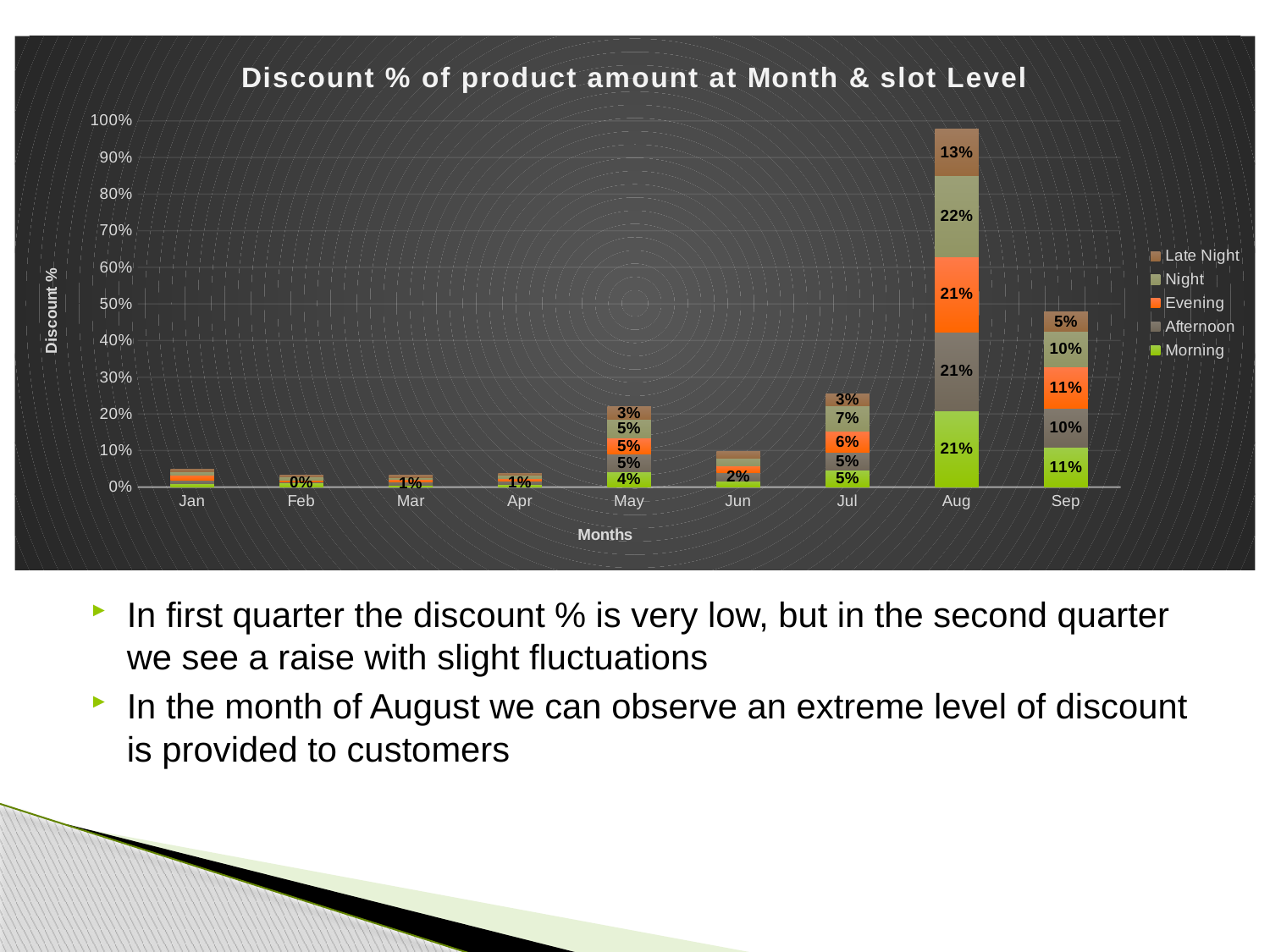

### Chart: Discount % of product amount at Month & slot Level

| Category | Morning | Afternoon | Evening | Night | Late Night |
|---|---|---|---|---|---|
| Jan | 0.009266034905418755 | 0.01038464396954198 | 0.012339152025527978 | 0.009978204077846995 | 0.00723717905894404 |
| Feb | 0.011331060336200023 | 0.003659233847913093 | 0.004286616330051671 | 0.007971412864211104 | 0.0058825957727873185 |
| Mar | 0.005640871092009748 | 0.008868996242563947 | 0.006004283310387028 | 0.005874964785425861 | 0.006314894650555589 |
| Apr | 0.006791936629799688 | 0.01024799837560865 | 0.006102505457947812 | 0.008971251335783356 | 0.005863208367493975 |
| May | 0.0414802765351769 | 0.04783455433056458 | 0.04538035719612547 | 0.050708316410048124 | 0.03388998035363458 |
| Jun | 0.016961775734328655 | 0.02353022251489303 | 0.018636532675208765 | 0.01885688096697423 | 0.01932217400289316 |
| Jul | 0.046394643670908266 | 0.04840507529941895 | 0.05900107189198338 | 0.06735699706277692 | 0.032892003684771416 |
| Aug | 0.20863904102511108 | 0.2149878281465886 | 0.2059532171384701 | 0.2211237600692364 | 0.12772349239477596 |
| Sep | 0.10957258543251083 | 0.10463223778429791 | 0.11458417005615475 | 0.09760095946045926 | 0.050952997658385984 |
#
In first quarter the discount % is very low, but in the second quarter we see a raise with slight fluctuations
In the month of August we can observe an extreme level of discount is provided to customers